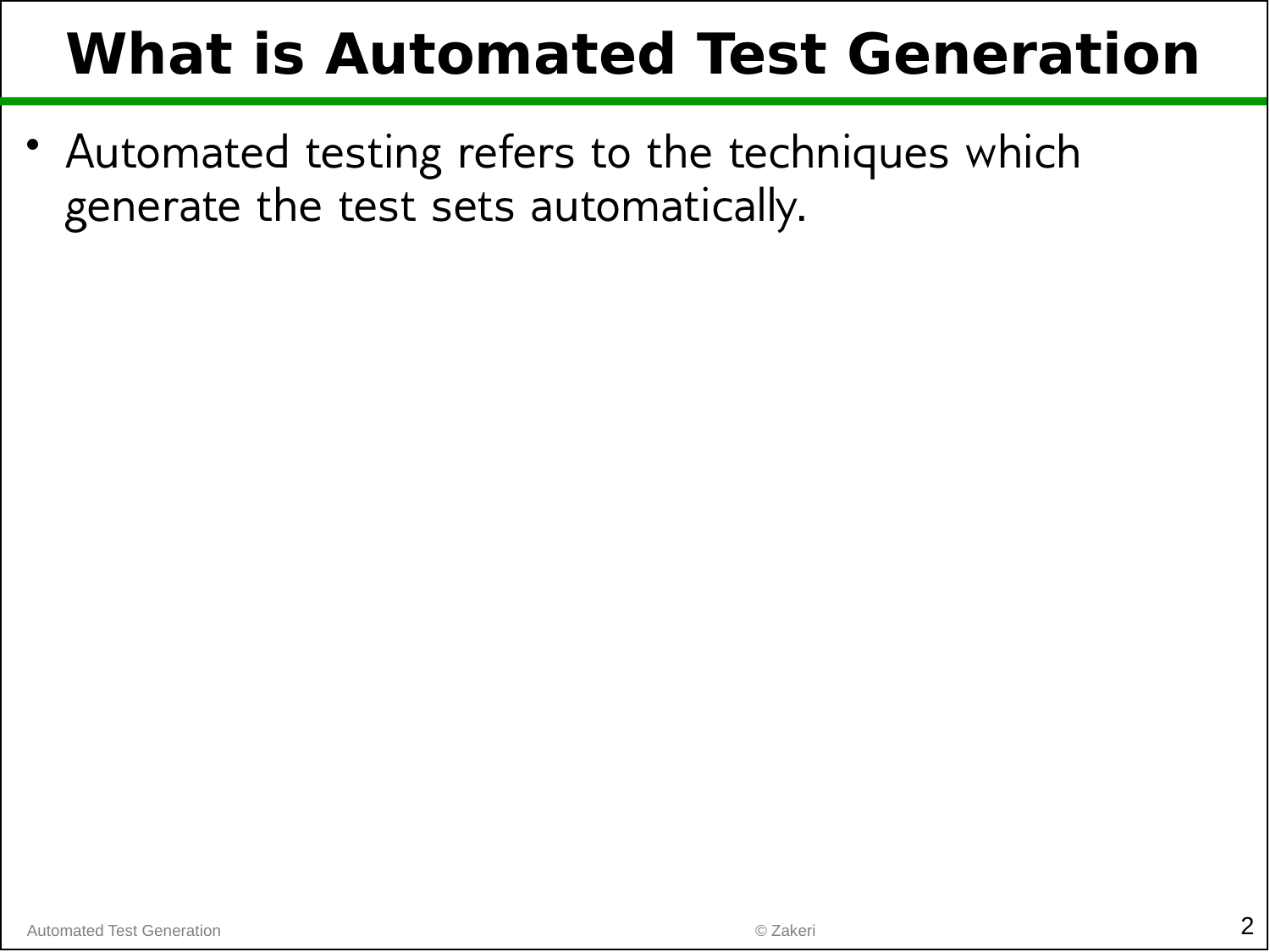

# What is Automated Test Generation
Automated testing refers to the techniques which generate the test sets automatically.

2
© Zakeri
Automated Test Generation